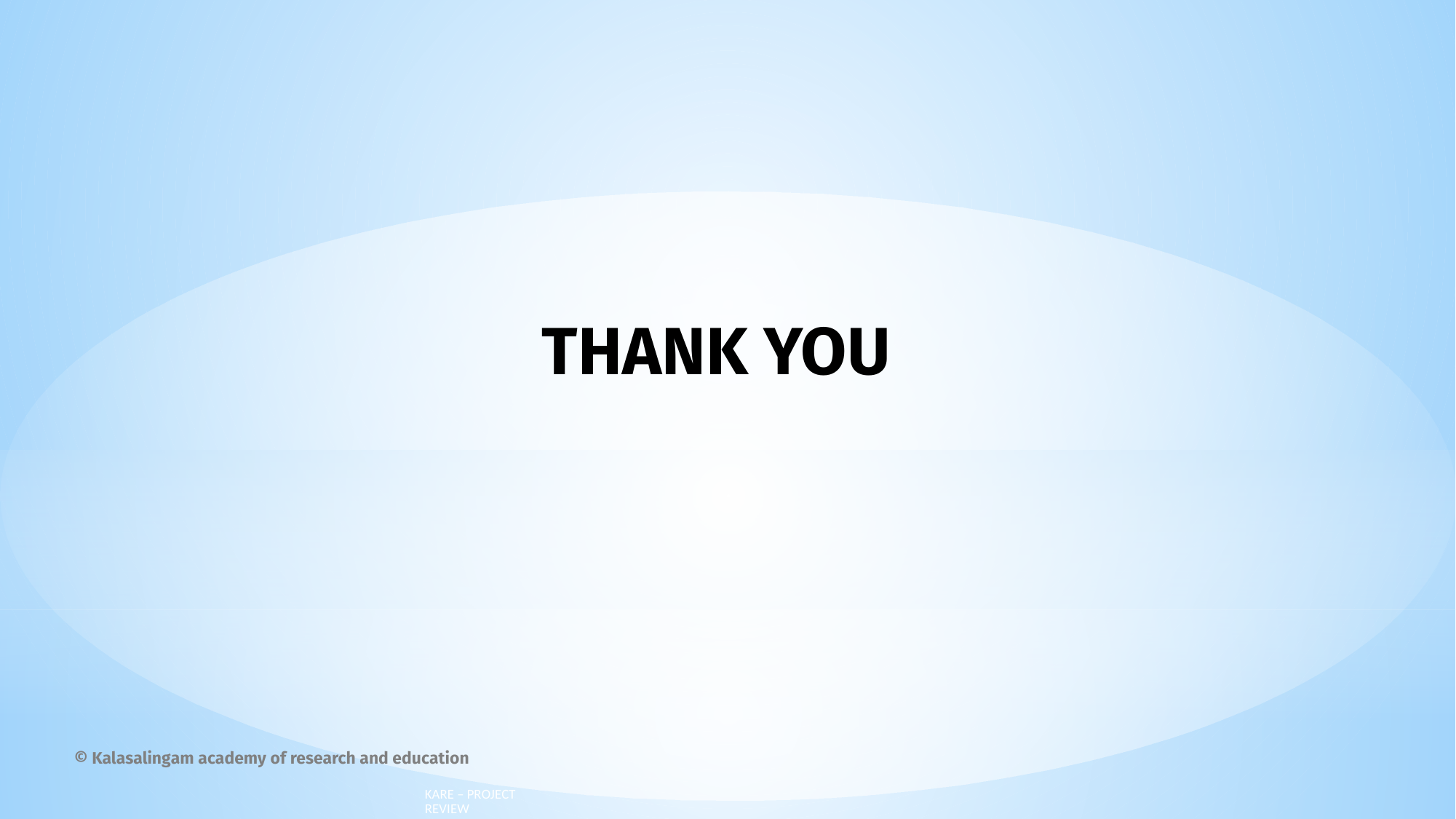

# THANK YOU
© Kalasalingam academy of research and education
KARE – PROJECT REVIEW